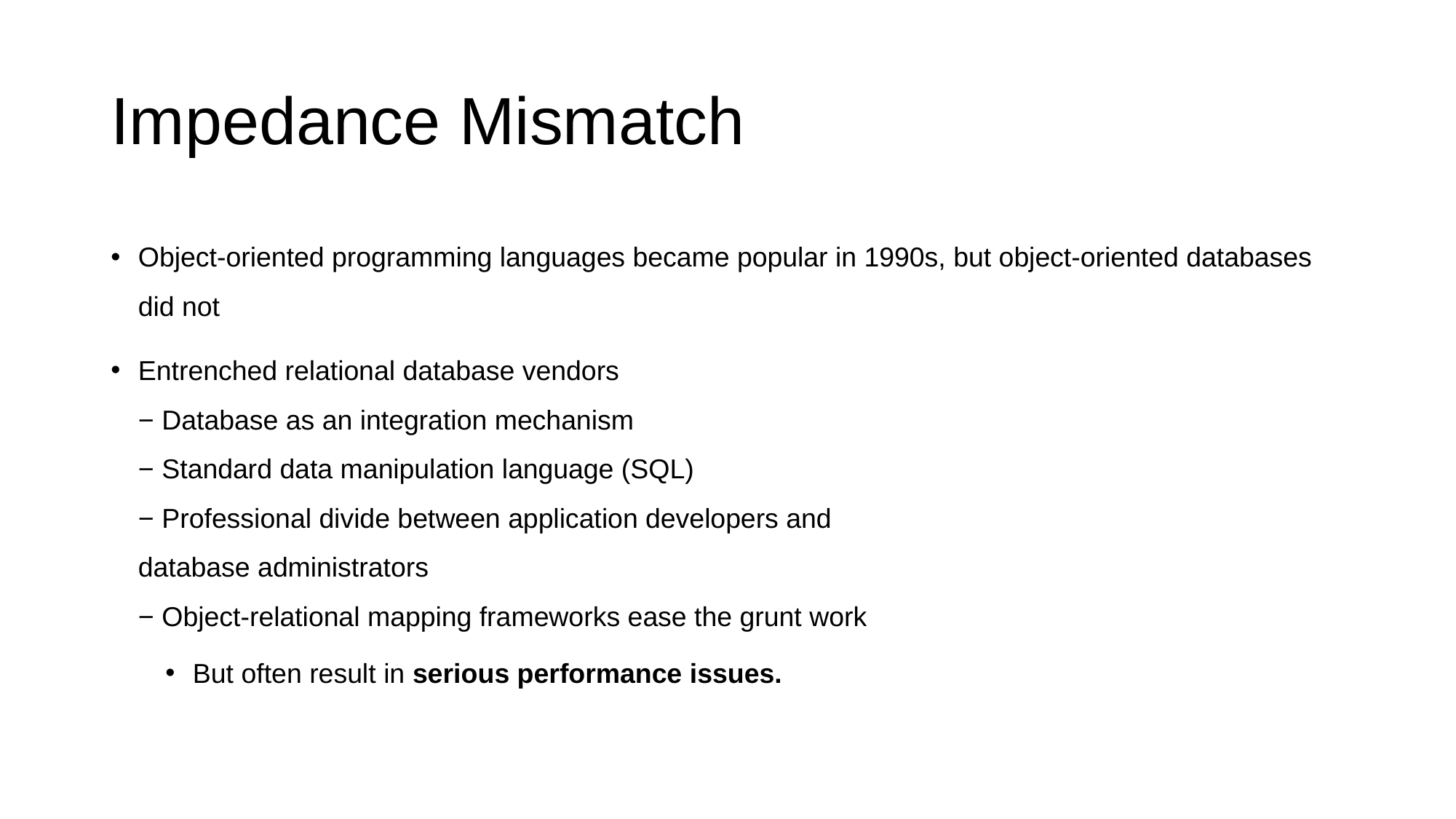

# Impedance Mismatch
Object-oriented programming languages became popular in 1990s, but object-oriented databases did not
Entrenched relational database vendors
− Database as an integration mechanism
− Standard data manipulation language (SQL)
− Professional divide between application developers and
database administrators
− Object-relational mapping frameworks ease the grunt work
But often result in serious performance issues.